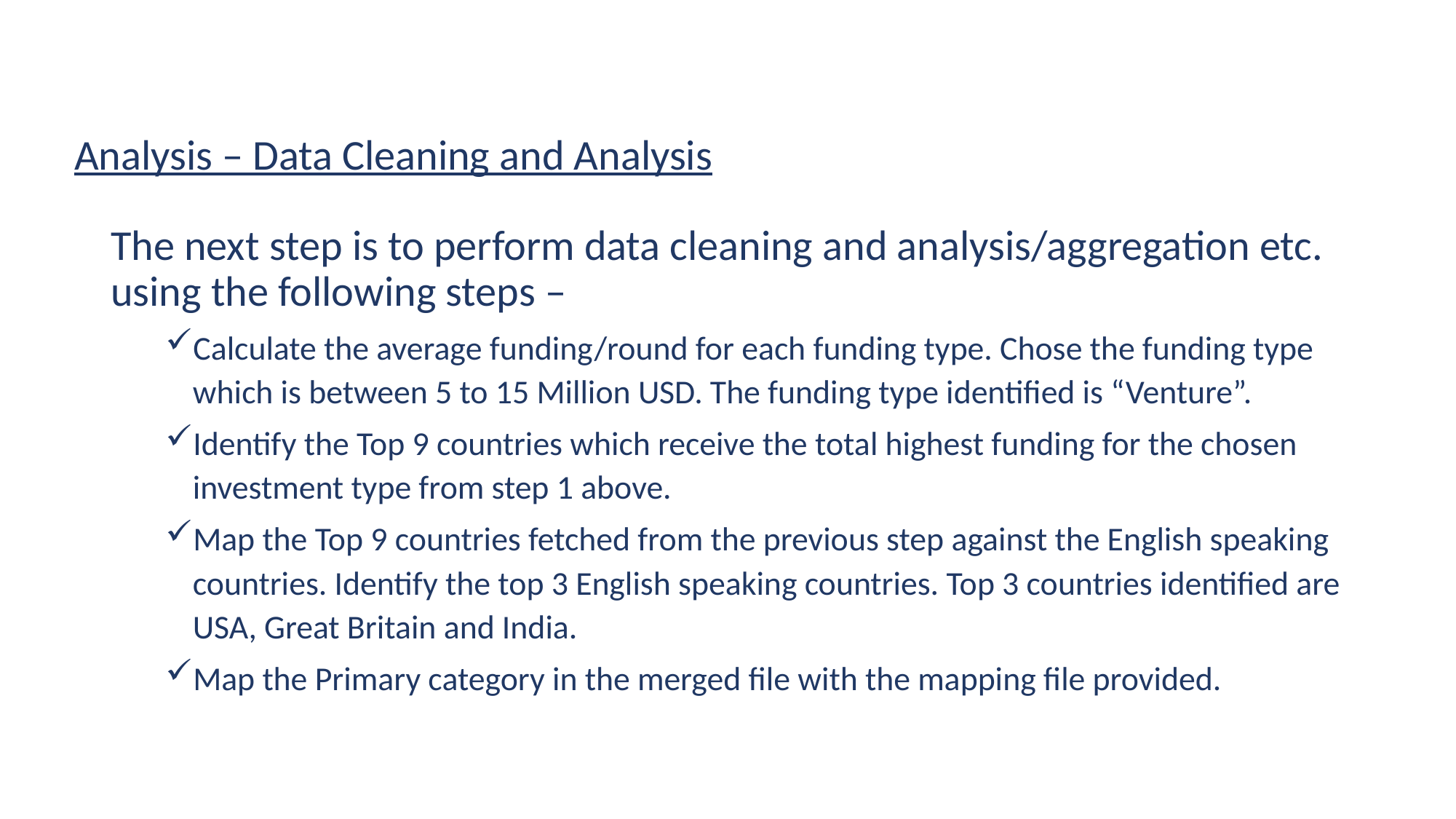

# Analysis – Data Cleaning and Analysis
The next step is to perform data cleaning and analysis/aggregation etc. using the following steps –
Calculate the average funding/round for each funding type. Chose the funding type which is between 5 to 15 Million USD. The funding type identified is “Venture”.
Identify the Top 9 countries which receive the total highest funding for the chosen investment type from step 1 above.
Map the Top 9 countries fetched from the previous step against the English speaking countries. Identify the top 3 English speaking countries. Top 3 countries identified are USA, Great Britain and India.
Map the Primary category in the merged file with the mapping file provided.